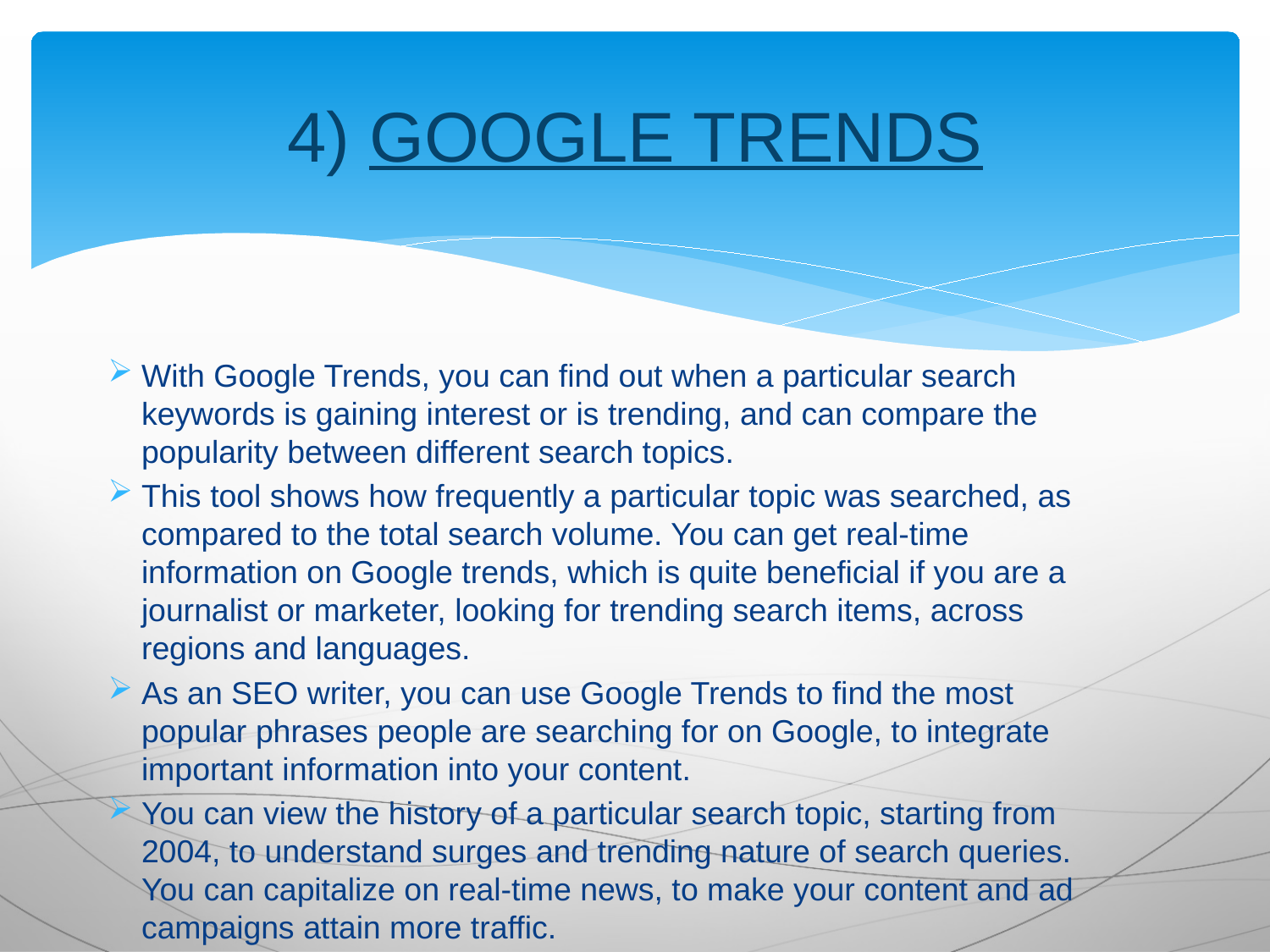

# 4) GOOGLE TRENDS
With Google Trends, you can find out when a particular search keywords is gaining interest or is trending, and can compare the popularity between different search topics.
This tool shows how frequently a particular topic was searched, as compared to the total search volume. You can get real-time information on Google trends, which is quite beneficial if you are a journalist or marketer, looking for trending search items, across regions and languages.
As an SEO writer, you can use Google Trends to find the most popular phrases people are searching for on Google, to integrate important information into your content.
You can view the history of a particular search topic, starting from 2004, to understand surges and trending nature of search queries. You can capitalize on real-time news, to make your content and ad campaigns attain more traffic.